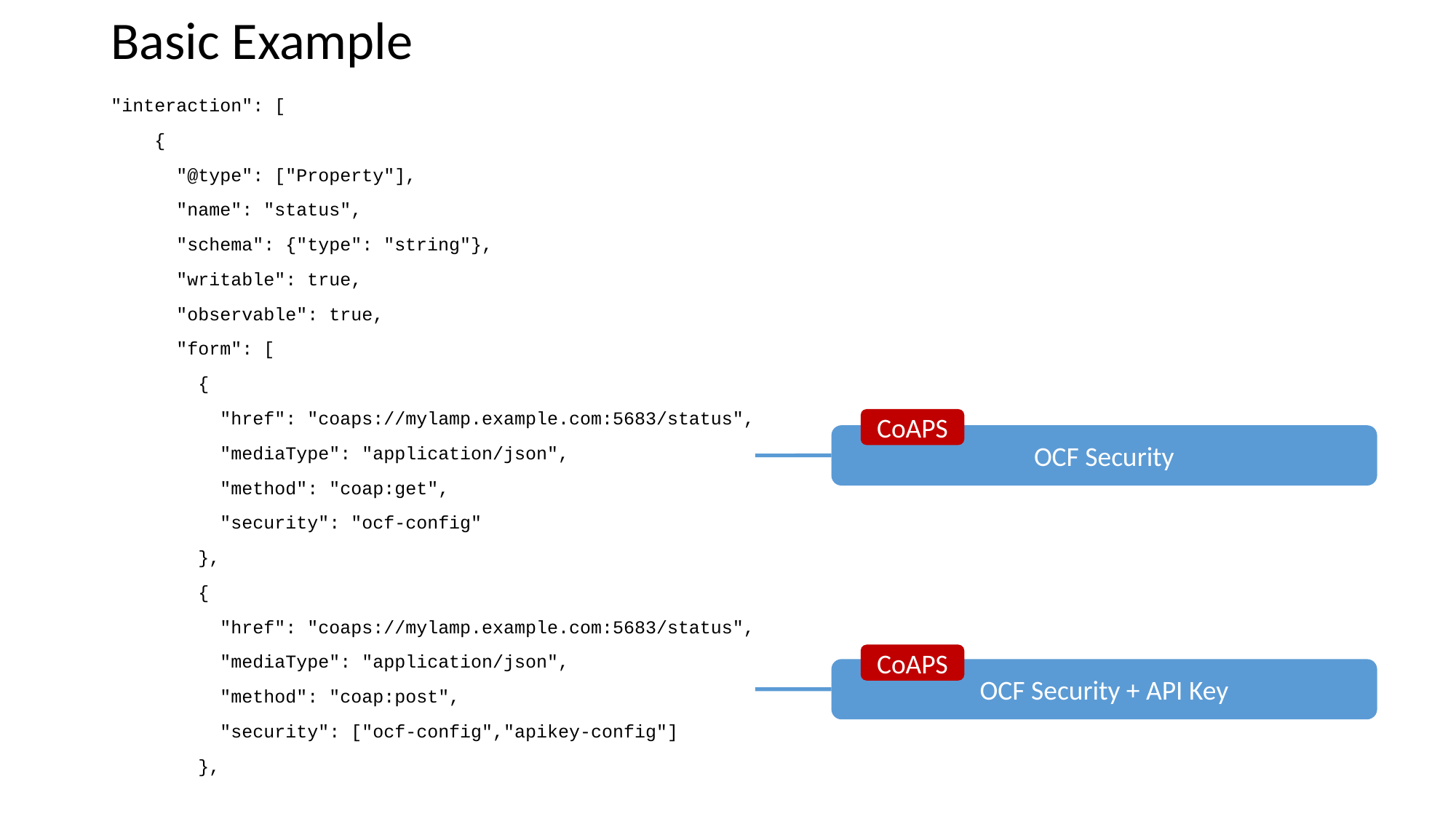

# Basic Example
"interaction": [
    {
      "@type": ["Property"],
      "name": "status",
      "schema": {"type": "string"},
      "writable": true,
      "observable": true,
      "form": [
        {
          "href": "coaps://mylamp.example.com:5683/status",
          "mediaType": "application/json",
          "method": "coap:get",
          "security": "ocf-config"
        },
        {
          "href": "coaps://mylamp.example.com:5683/status",
          "mediaType": "application/json",
          "method": "coap:post",
          "security": ["ocf-config","apikey-config"]
        },

CoAPS
OCF Security
CoAPS
OCF Security + API Key